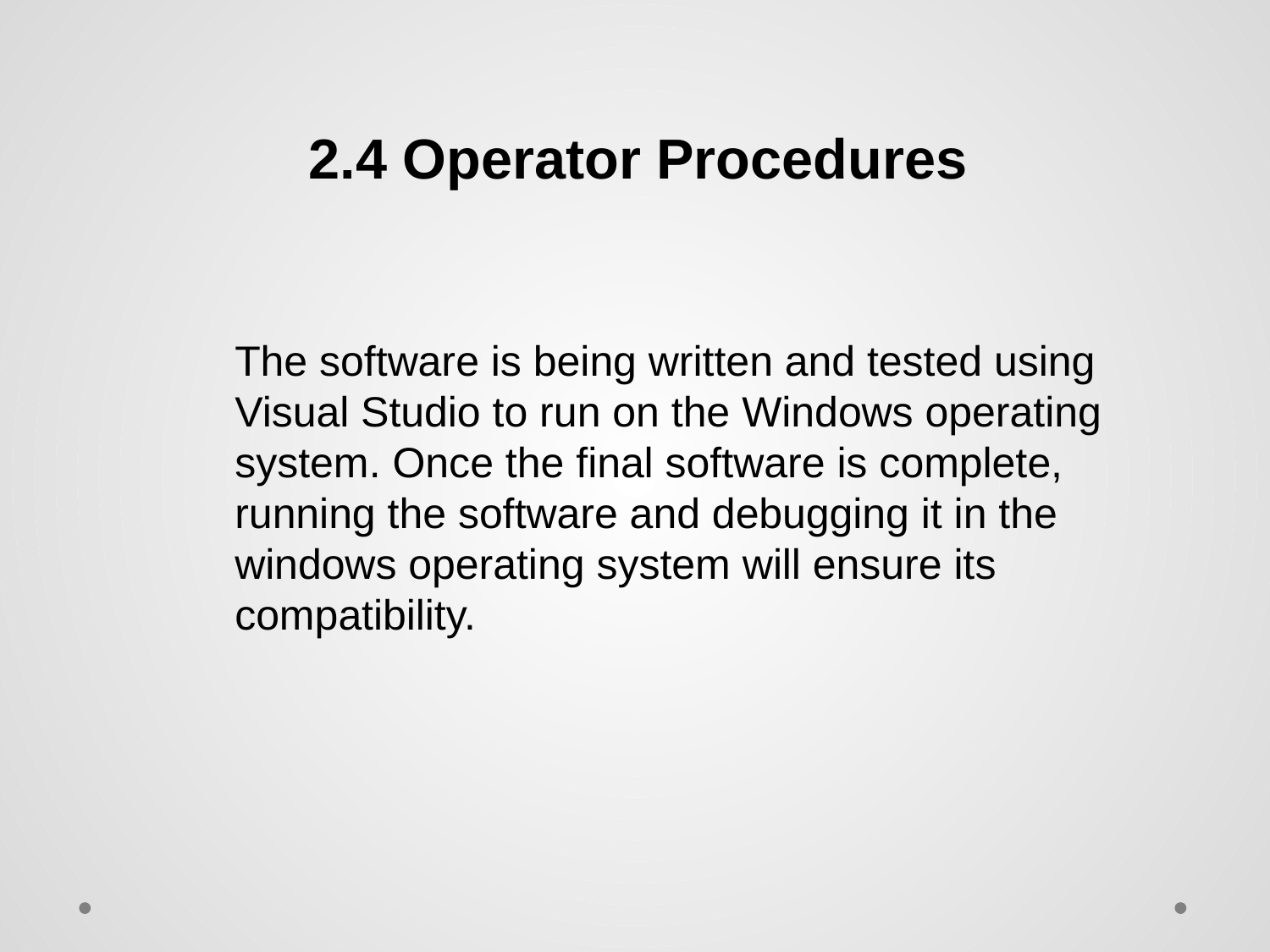

2.4 Operator Procedures
The software is being written and tested using Visual Studio to run on the Windows operating system. Once the final software is complete, running the software and debugging it in the windows operating system will ensure its compatibility.